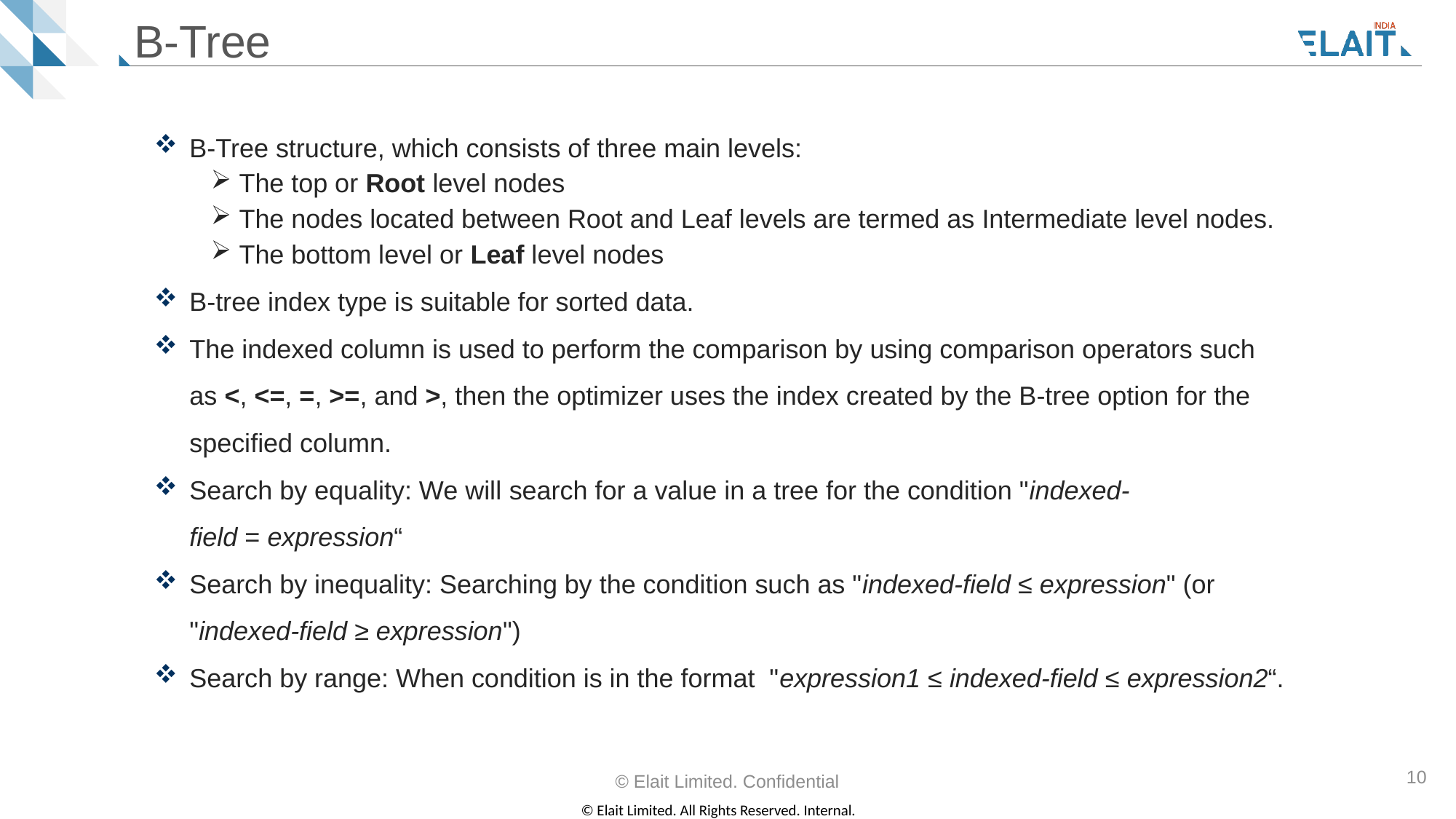

# B-Tree
B-Tree structure, which consists of three main levels:
The top or Root level nodes
The nodes located between Root and Leaf levels are termed as Intermediate level nodes.
The bottom level or Leaf level nodes
B-tree index type is suitable for sorted data.
The indexed column is used to perform the comparison by using comparison operators such as <, <=, =, >=, and >, then the optimizer uses the index created by the B-tree option for the specified column.
Search by equality: We will search for a value in a tree for the condition "indexed-field = expression“
Search by inequality: Searching by the condition such as "indexed-field ≤ expression" (or "indexed-field ≥ expression")
Search by range: When condition is in the format  "expression1 ≤ indexed-field ≤ expression2“.

© Elait Limited. Confidential